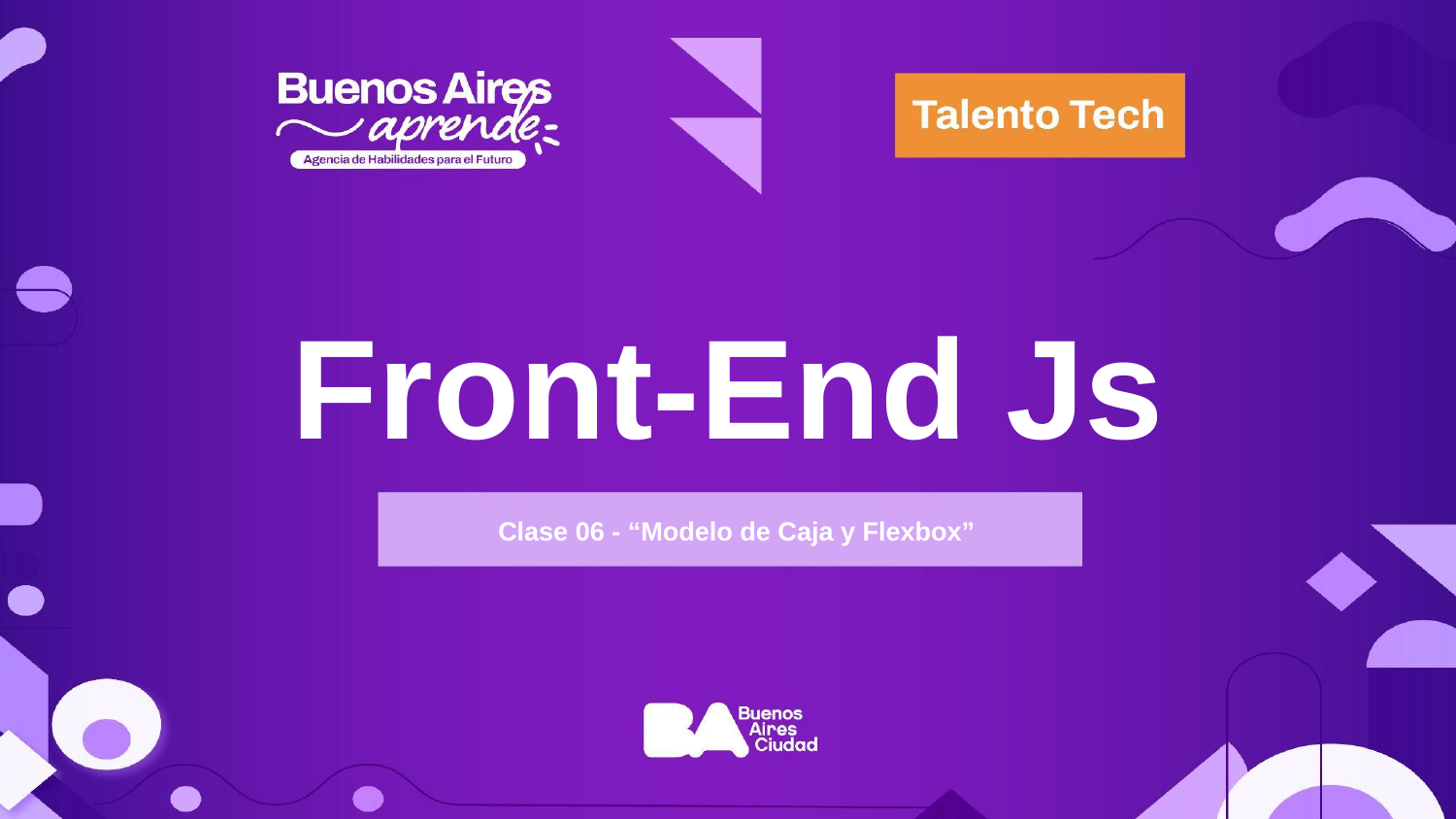

Front-End Js
Clase 06 - “Modelo de Caja y Flexbox”